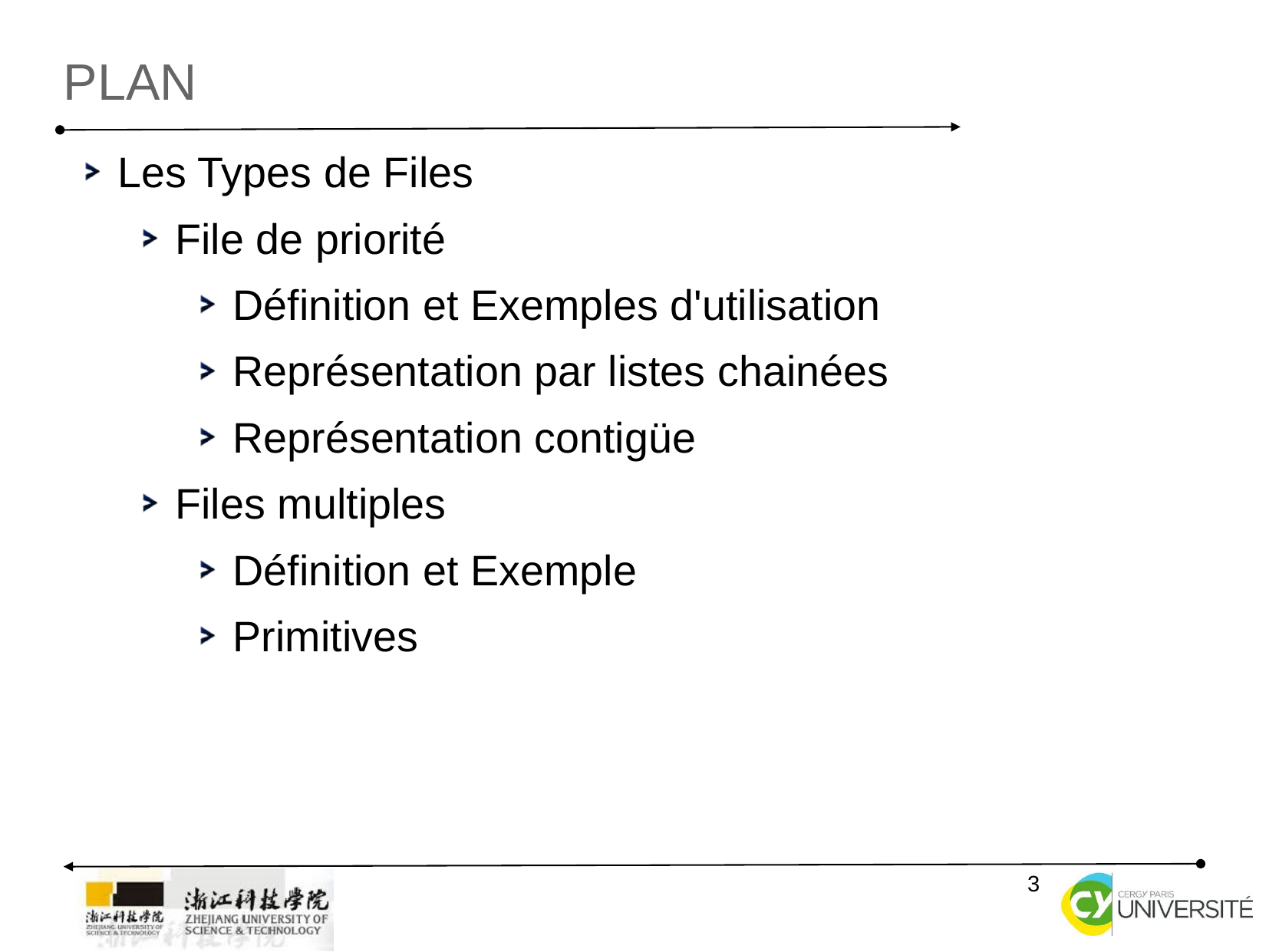

Plan
Les Types de Files
File de priorité
Définition et Exemples d'utilisation
Représentation par listes chainées
Représentation contigüe
Files multiples
Définition et Exemple
Primitives